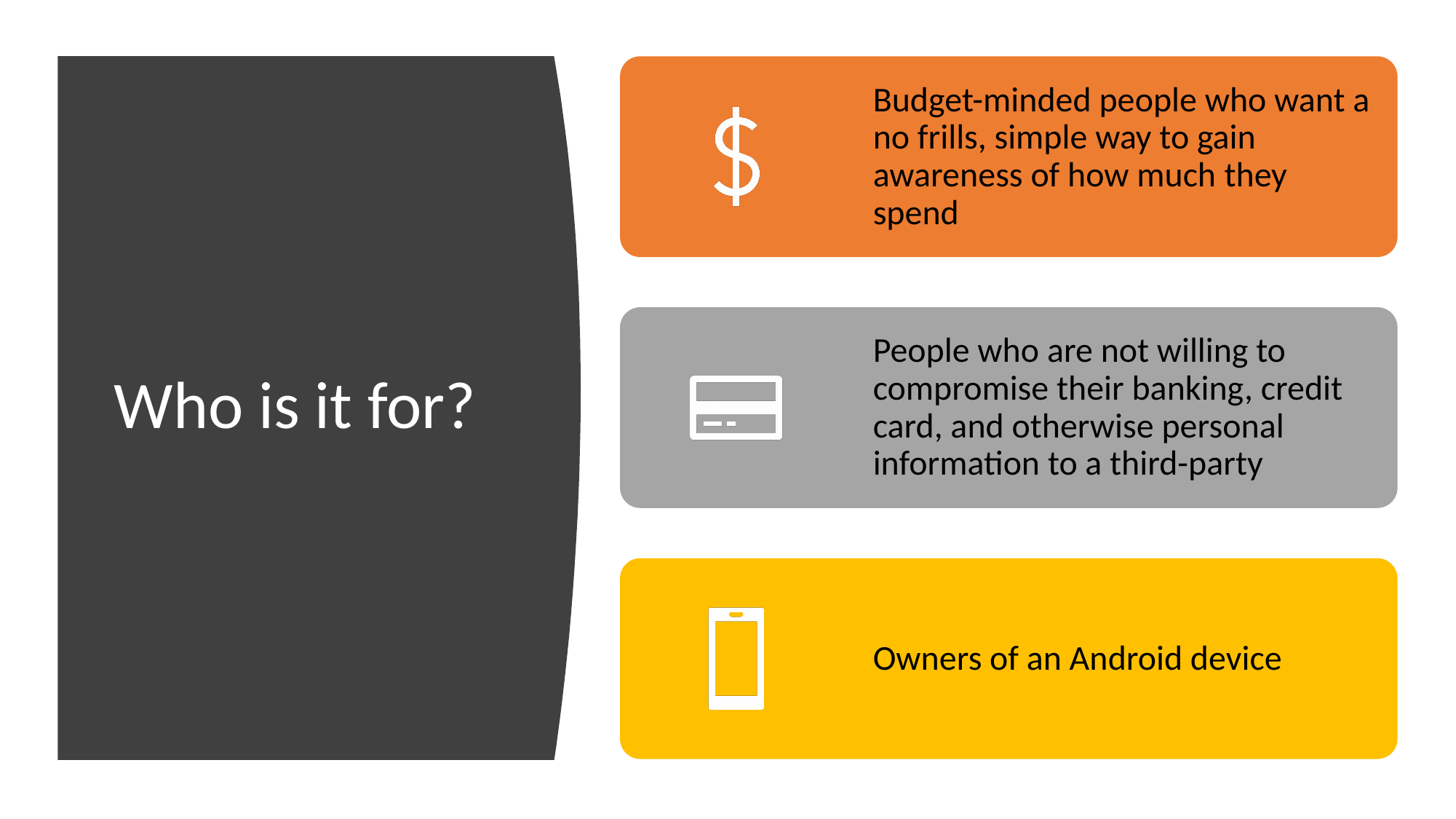

Budget-minded people who want a no frills, simple way to gain awareness of how much they spend
People who are not willing to compromise their banking, credit card, and otherwise personal information to a third-party
Owners of an Android device

# Who is it for?